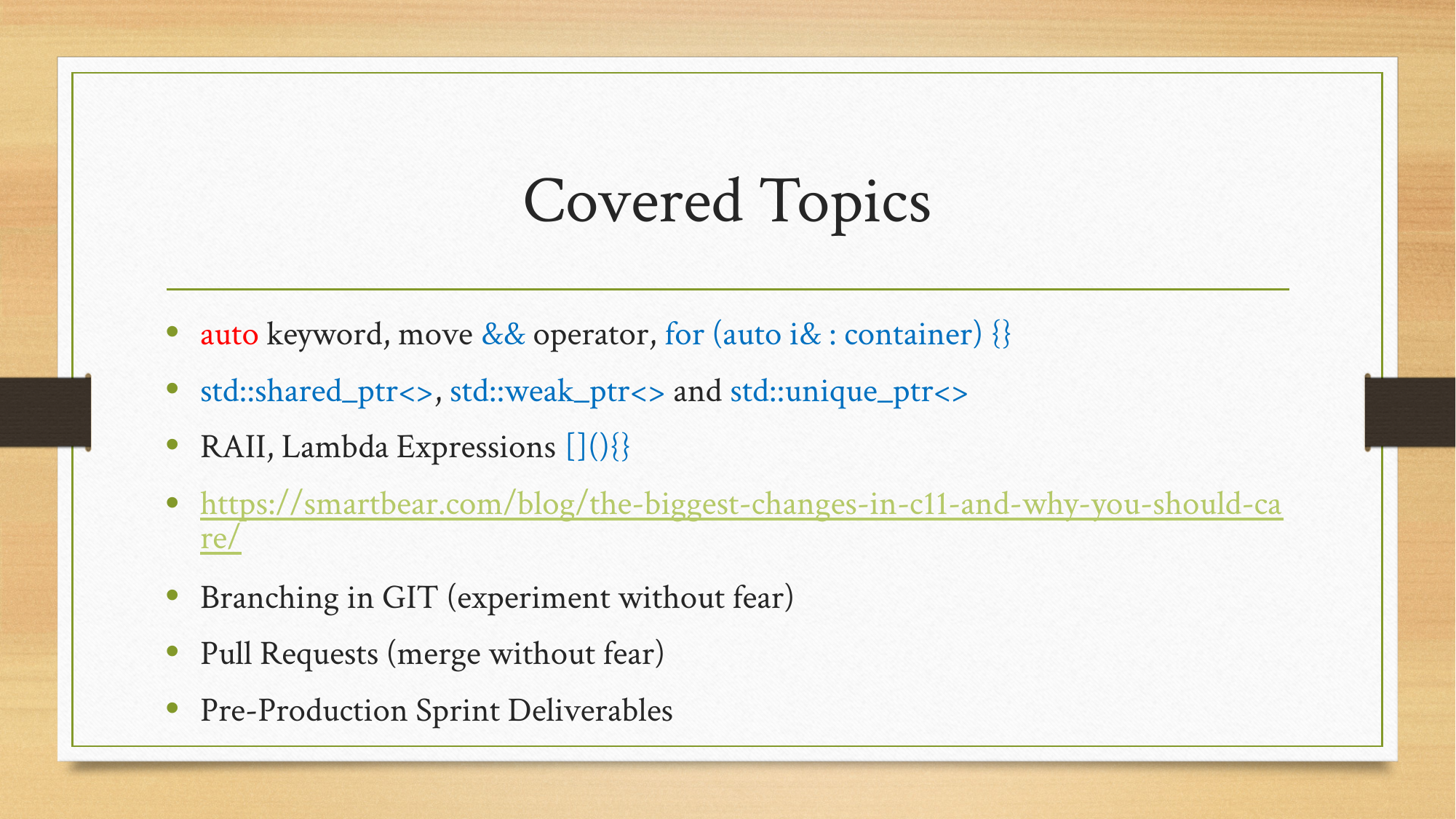

# Covered Topics
auto keyword, move && operator, for (auto i& : container) {}
std::shared_ptr<>, std::weak_ptr<> and std::unique_ptr<>
RAII, Lambda Expressions [](){}
https://smartbear.com/blog/the-biggest-changes-in-c11-and-why-you-should-care/
Branching in GIT (experiment without fear)
Pull Requests (merge without fear)
Pre-Production Sprint Deliverables